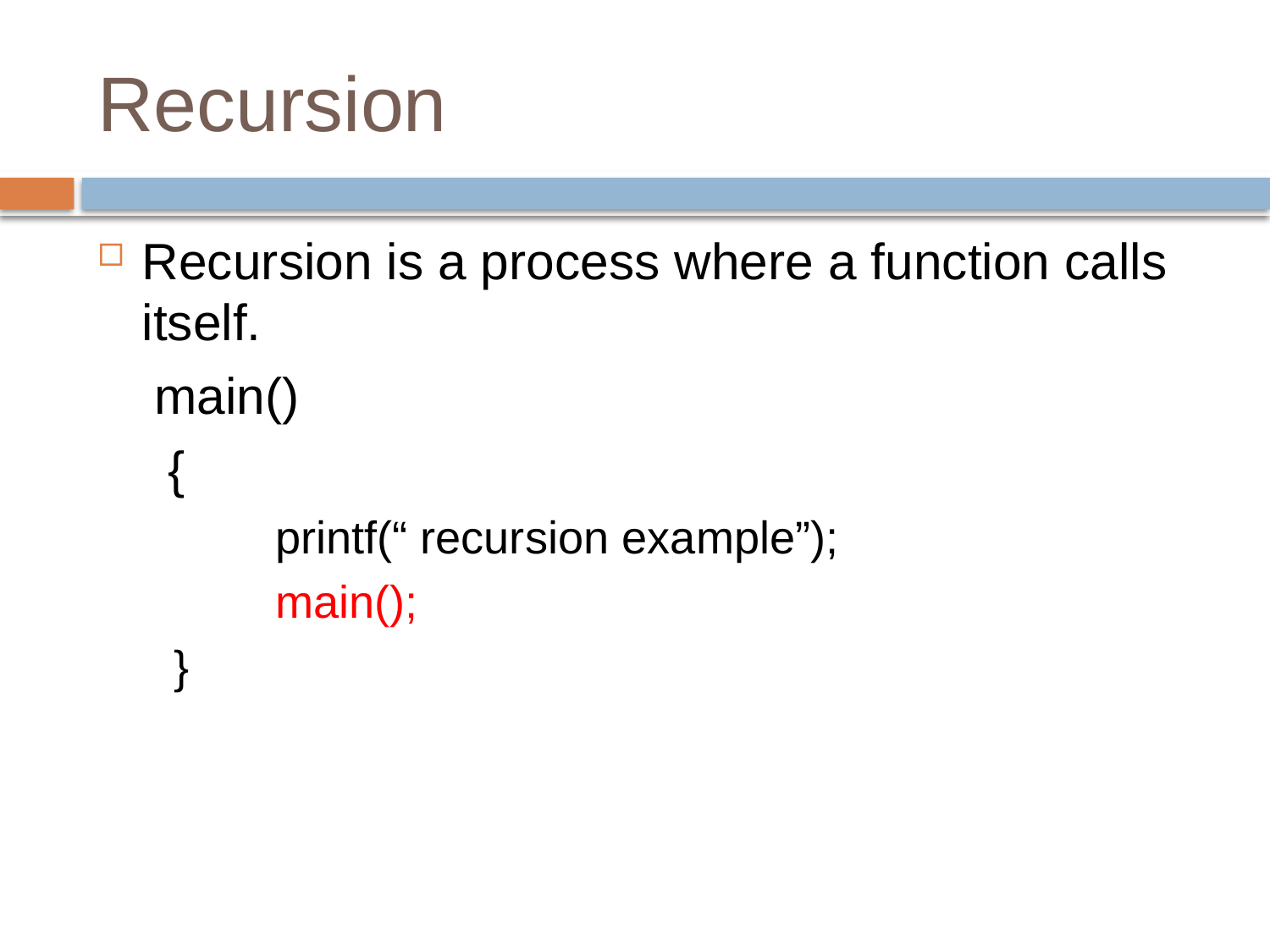

# Recursion
Recursion is a process where a function calls itself.
    main()
     {
  	printf(“ recursion example”);
  	main();
  }